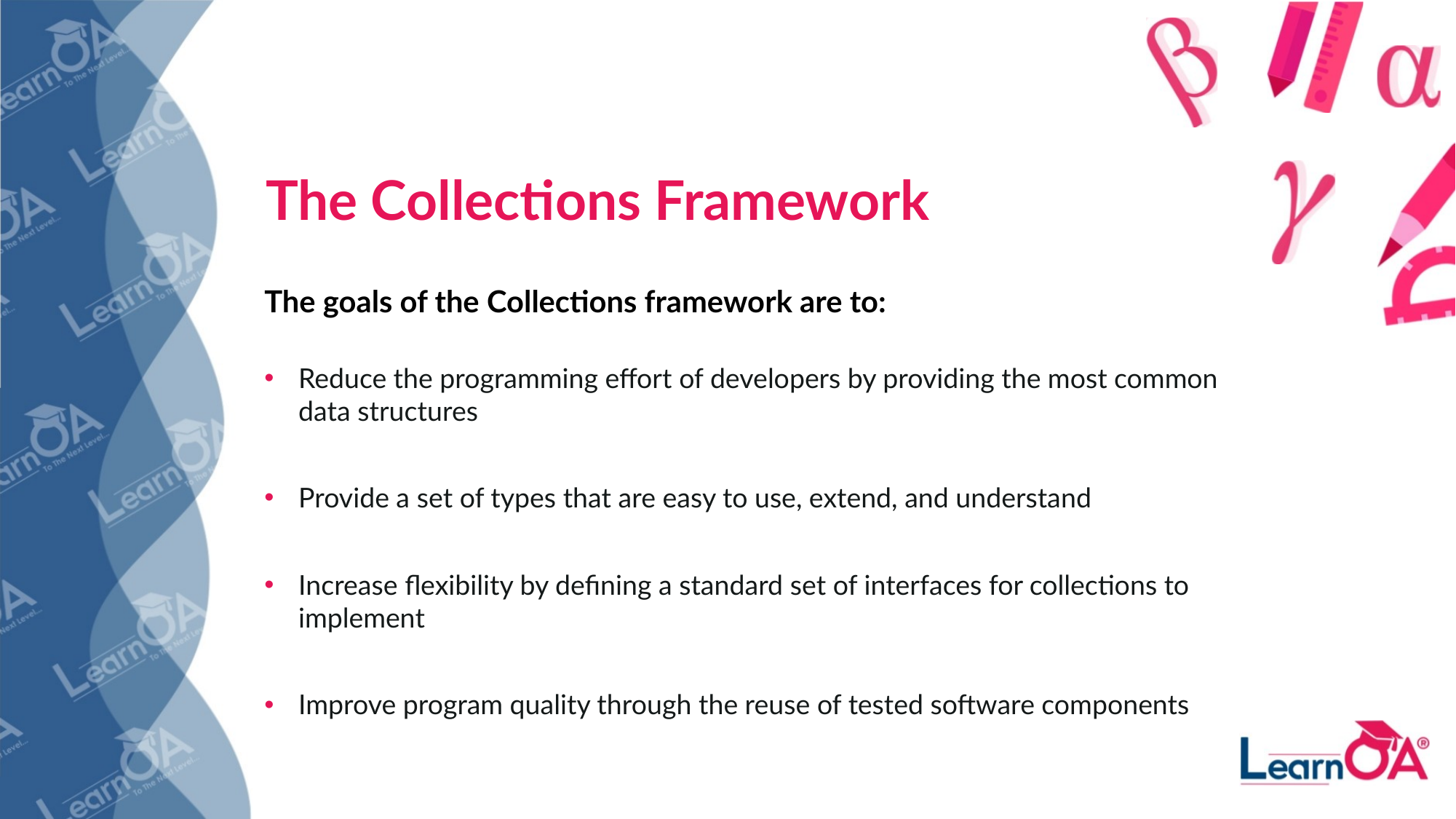

The Collections Framework
The goals of the Collections framework are to:

Reduce the programming effort of developers by providing the most common data structures

Provide a set of types that are easy to use, extend, and understand

Increase flexibility by defining a standard set of interfaces for collections to implement

Improve program quality through the reuse of tested software components